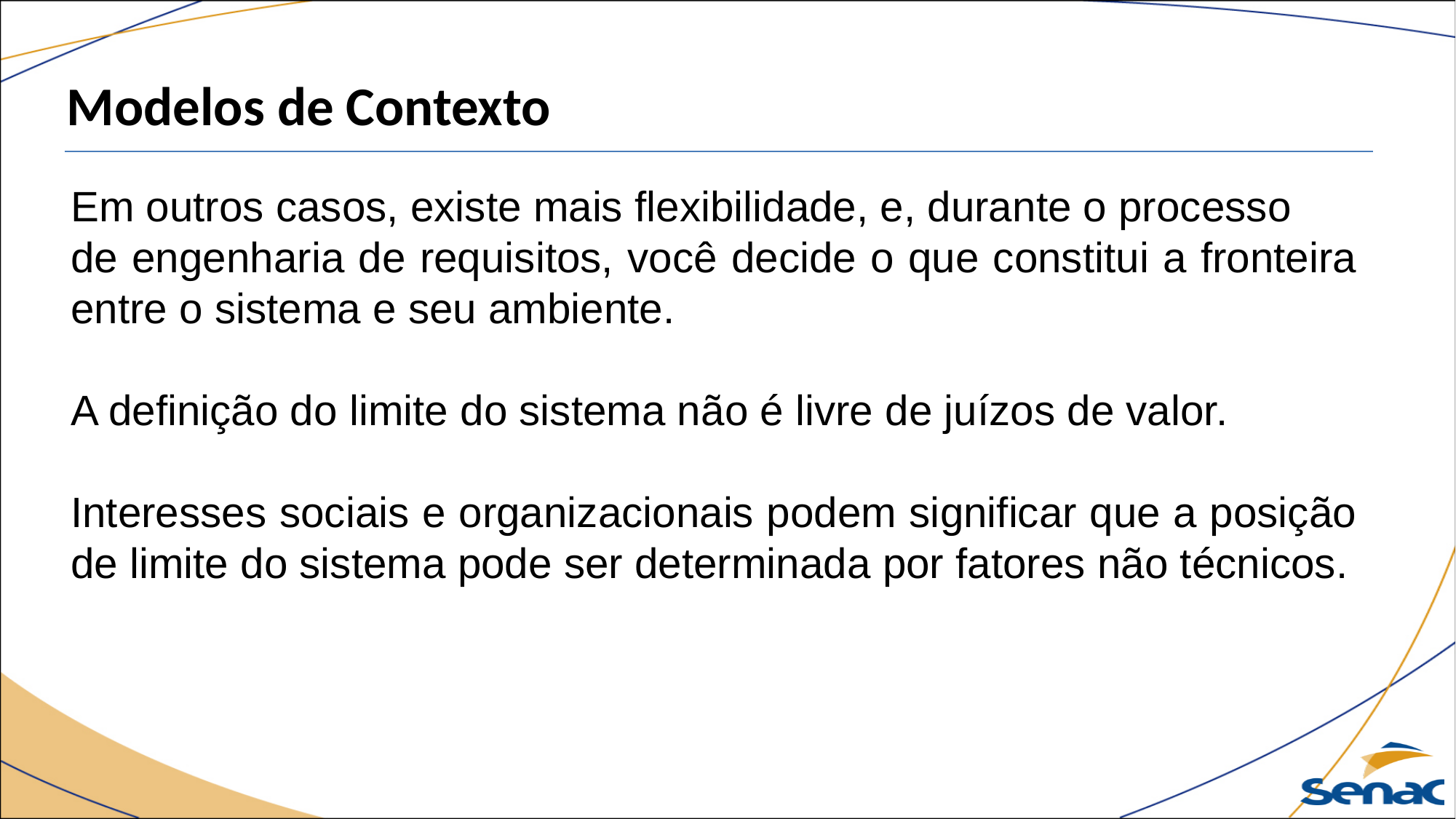

Modelos de Contexto
Em outros casos, existe mais flexibilidade, e, durante o processo
de engenharia de requisitos, você decide o que constitui a fronteira entre o sistema e seu ambiente.

A definição do limite do sistema não é livre de juízos de valor.

Interesses sociais e organizacionais podem significar que a posição de limite do sistema pode ser determinada por fatores não técnicos.